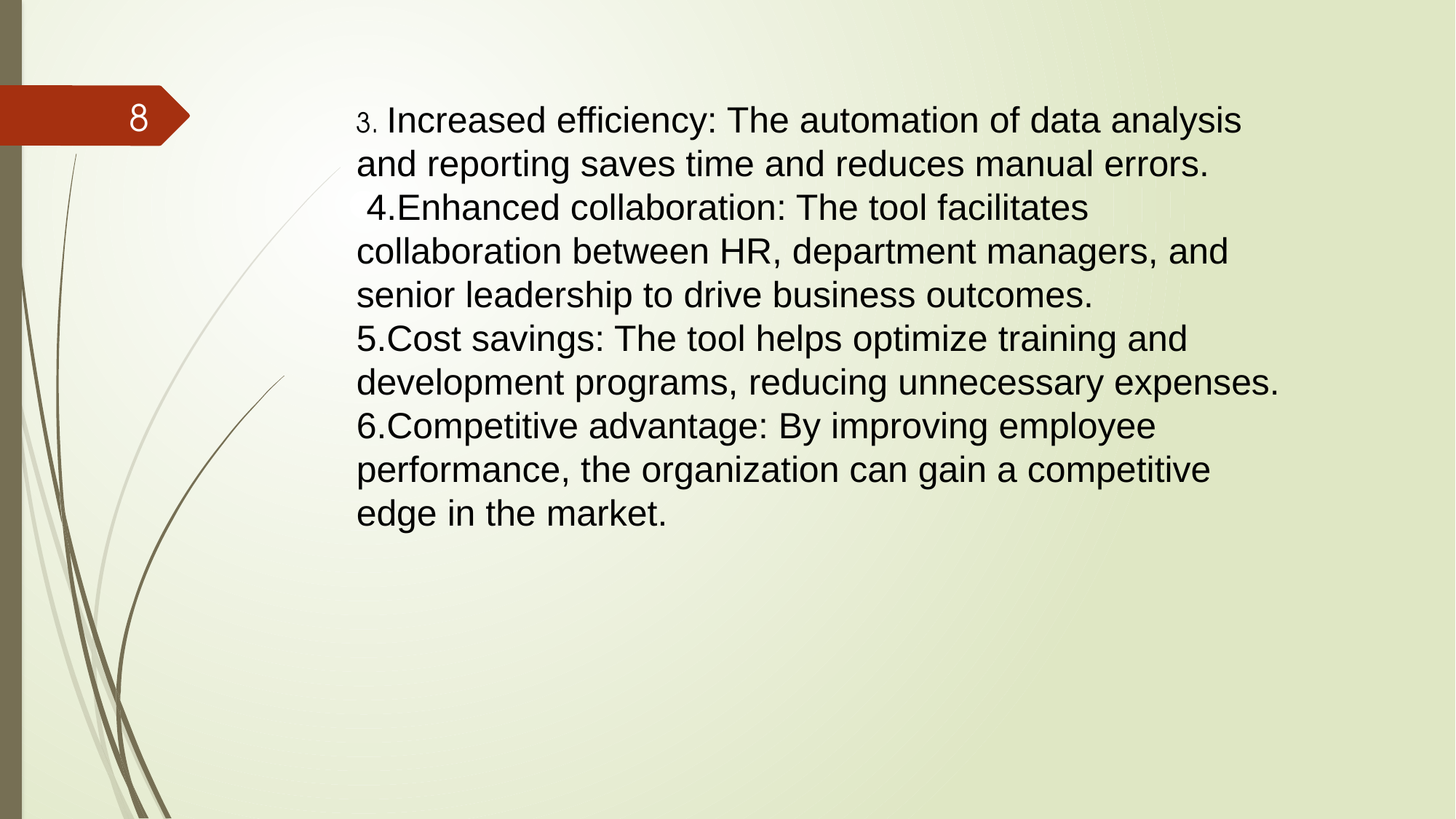

8
3. Increased efficiency: The automation of data analysis and reporting saves time and reduces manual errors.
 4.Enhanced collaboration: The tool facilitates collaboration between HR, department managers, and senior leadership to drive business outcomes.
5.Cost savings: The tool helps optimize training and development programs, reducing unnecessary expenses.
6.Competitive advantage: By improving employee
performance, the organization can gain a competitive edge in the market.